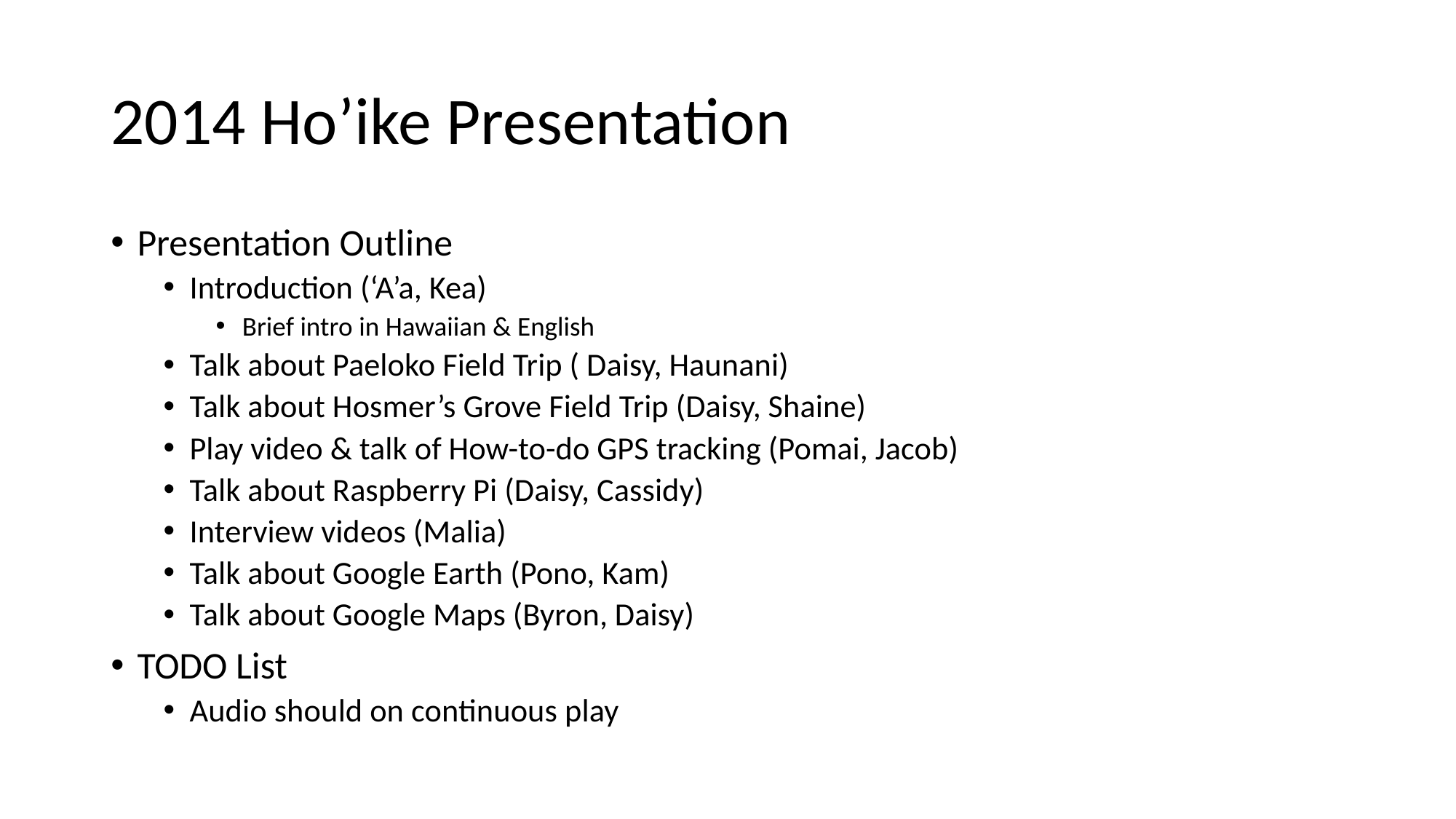

# 2014 Ho’ike Presentation
Presentation Outline
Introduction (‘A’a, Kea)
Brief intro in Hawaiian & English
Talk about Paeloko Field Trip ( Daisy, Haunani)
Talk about Hosmer’s Grove Field Trip (Daisy, Shaine)
Play video & talk of How-to-do GPS tracking (Pomai, Jacob)
Talk about Raspberry Pi (Daisy, Cassidy)
Interview videos (Malia)
Talk about Google Earth (Pono, Kam)
Talk about Google Maps (Byron, Daisy)
TODO List
Audio should on continuous play